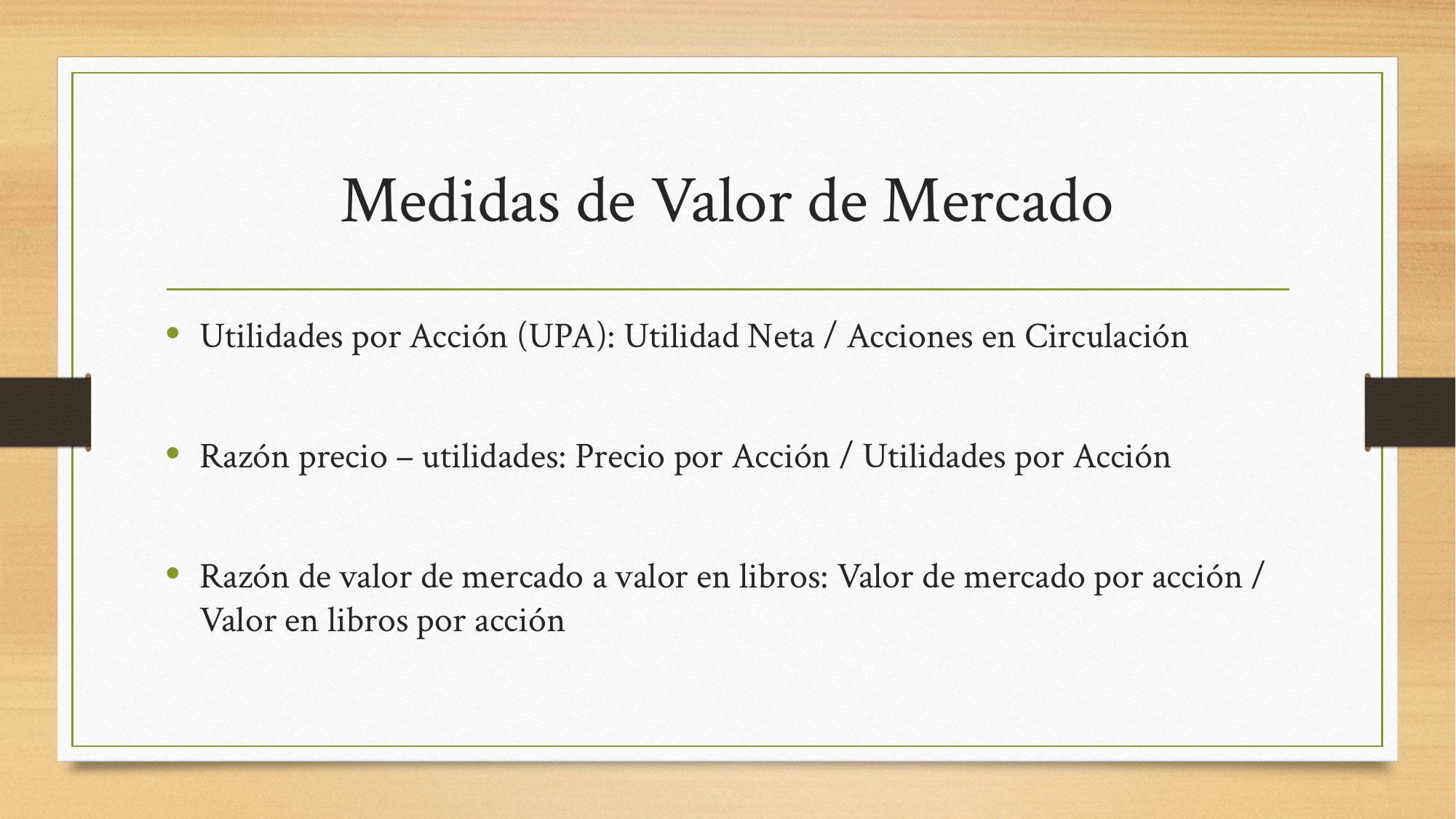

# Medidas de Valor de Mercado
Utilidades por Acción (UPA): Utilidad Neta / Acciones en Circulación

Razón precio – utilidades: Precio por Acción / Utilidades por Acción

Razón de valor de mercado a valor en libros: Valor de mercado por acción / Valor en libros por acción